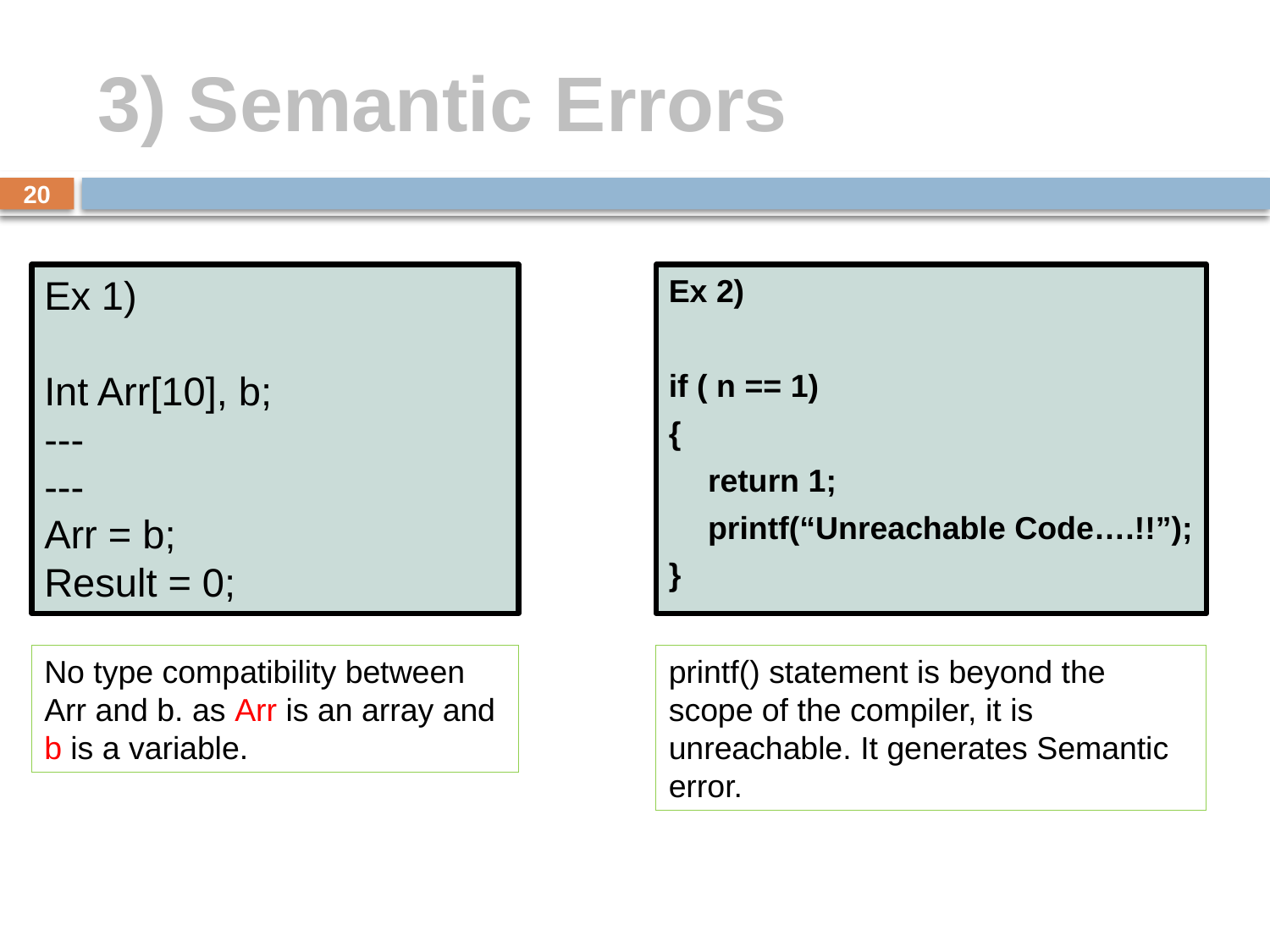

# 3) Semantic Errors
20
Ex 1)

Int Arr[10], b;
---
---
Arr = b;
Result = 0;

Ex 2)

if ( n == 1)
{
	return 1;
	printf(“Unreachable Code….!!”);
}

No type compatibility between Arr and b. as Arr is an array and b is a variable.
printf() statement is beyond the scope of the compiler, it is unreachable. It generates Semantic error.